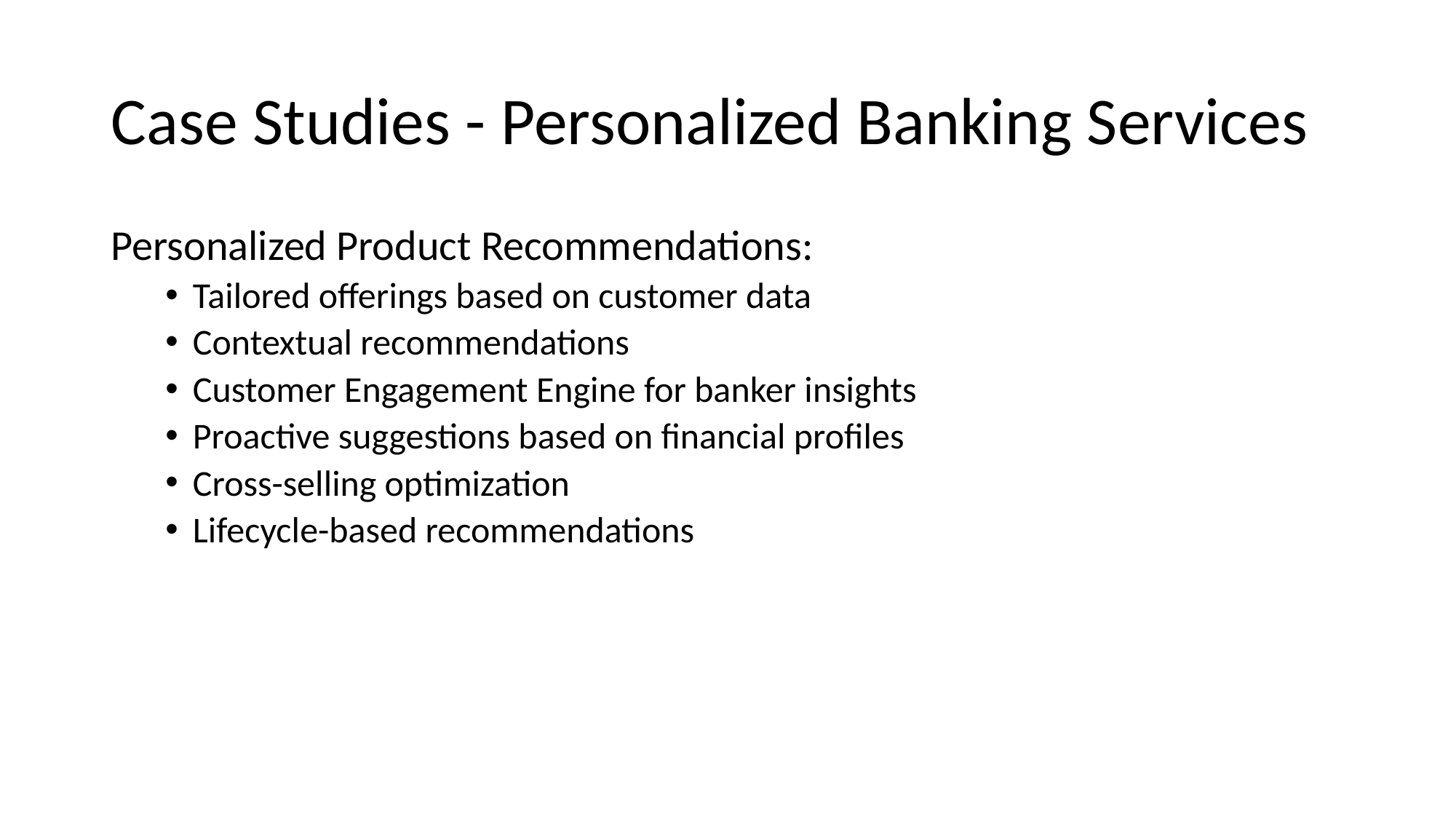

# Case Studies - Personalized Banking Services
Personalized Product Recommendations:
Tailored offerings based on customer data
Contextual recommendations
Customer Engagement Engine for banker insights
Proactive suggestions based on financial profiles
Cross-selling optimization
Lifecycle-based recommendations